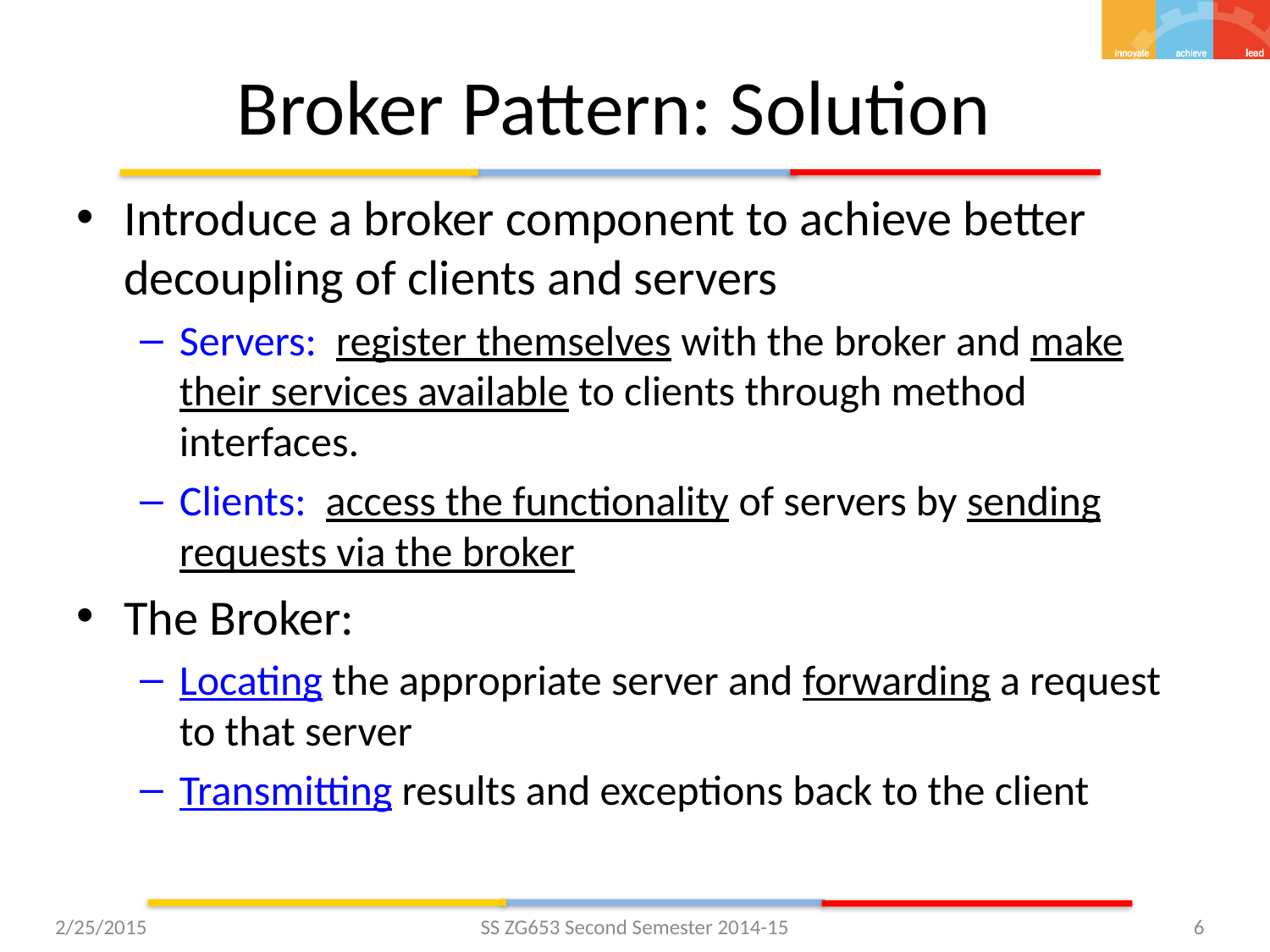

# Broker Pattern: Solution
Introduce a broker component to achieve better decoupling of clients and servers
Servers:  register themselves with the broker and make their services available to clients through method interfaces.
Clients:  access the functionality of servers by sending requests via the broker
The Broker:
Locating the appropriate server and forwarding a request to that server
Transmitting results and exceptions back to the client
2/25/2015
SS ZG653 Second Semester 2014-15
6